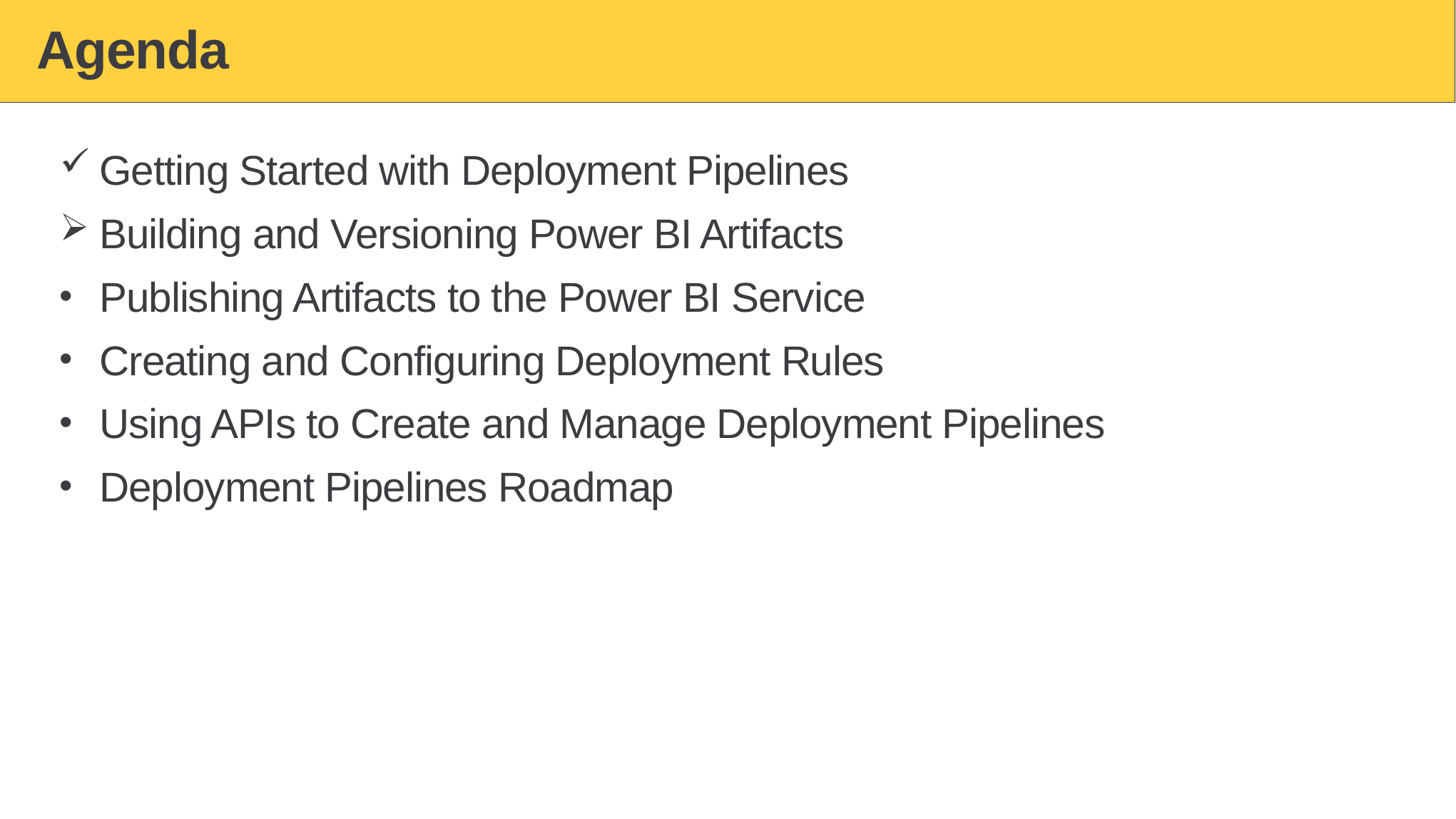

# Agenda
Getting Started with Deployment Pipelines
Building and Versioning Power BI Artifacts
Publishing Artifacts to the Power BI Service
Creating and Configuring Deployment Rules
Using APIs to Create and Manage Deployment Pipelines
Deployment Pipelines Roadmap